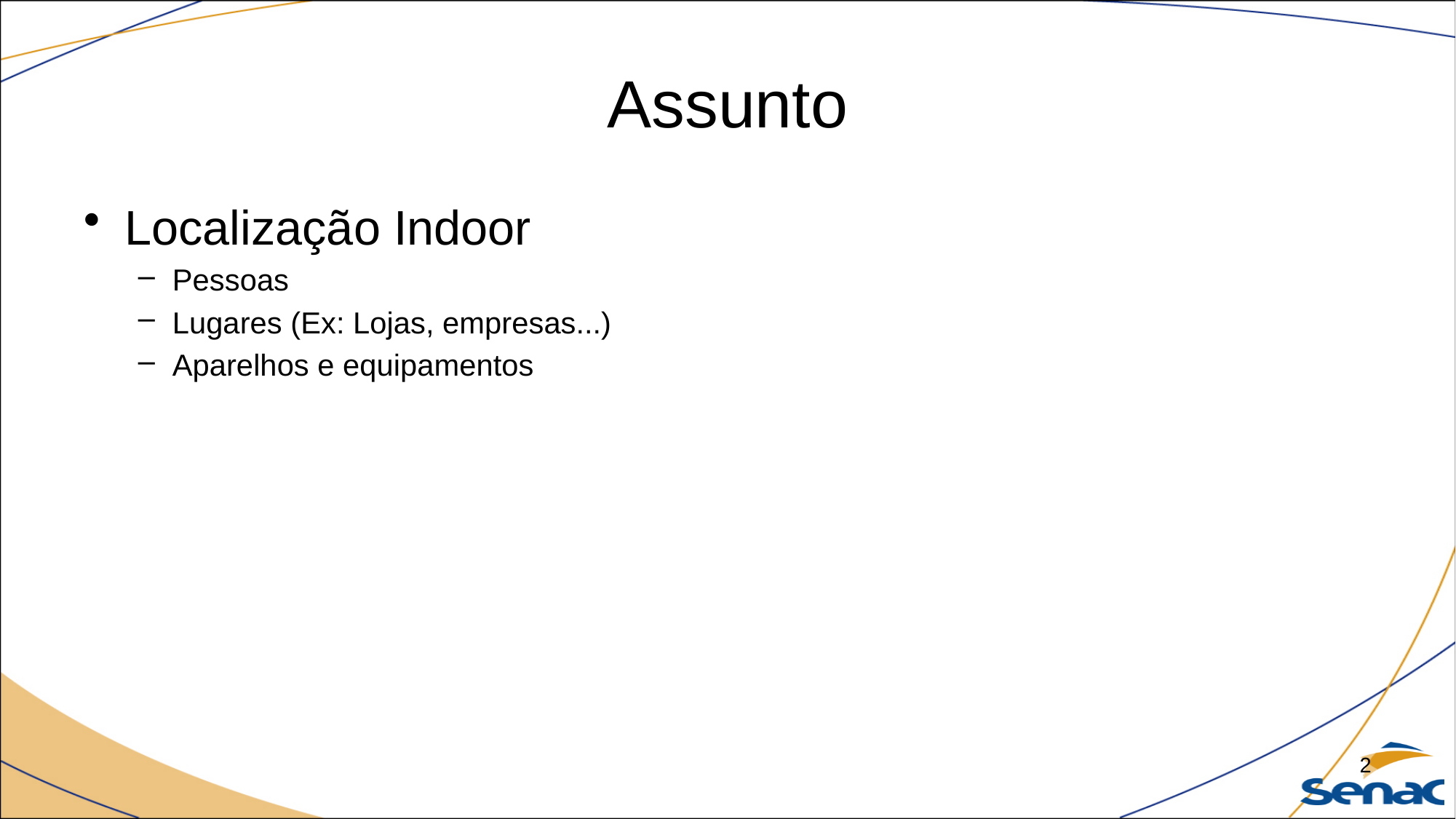

# Assunto
Localização Indoor
Pessoas
Lugares (Ex: Lojas, empresas...)
Aparelhos e equipamentos

2